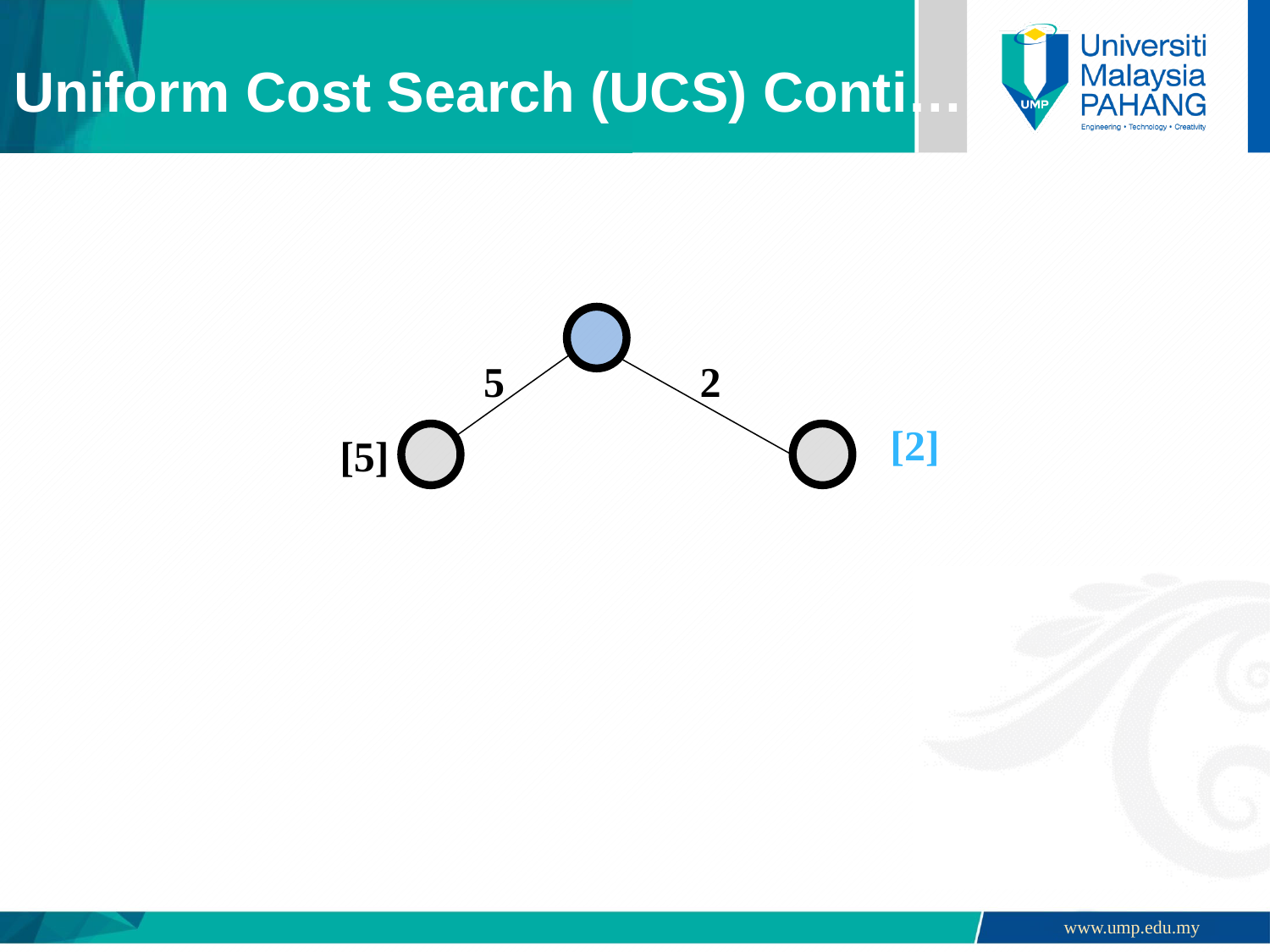

# Uniform Cost Search (UCS) Conti…

5
2

[2]
[5]